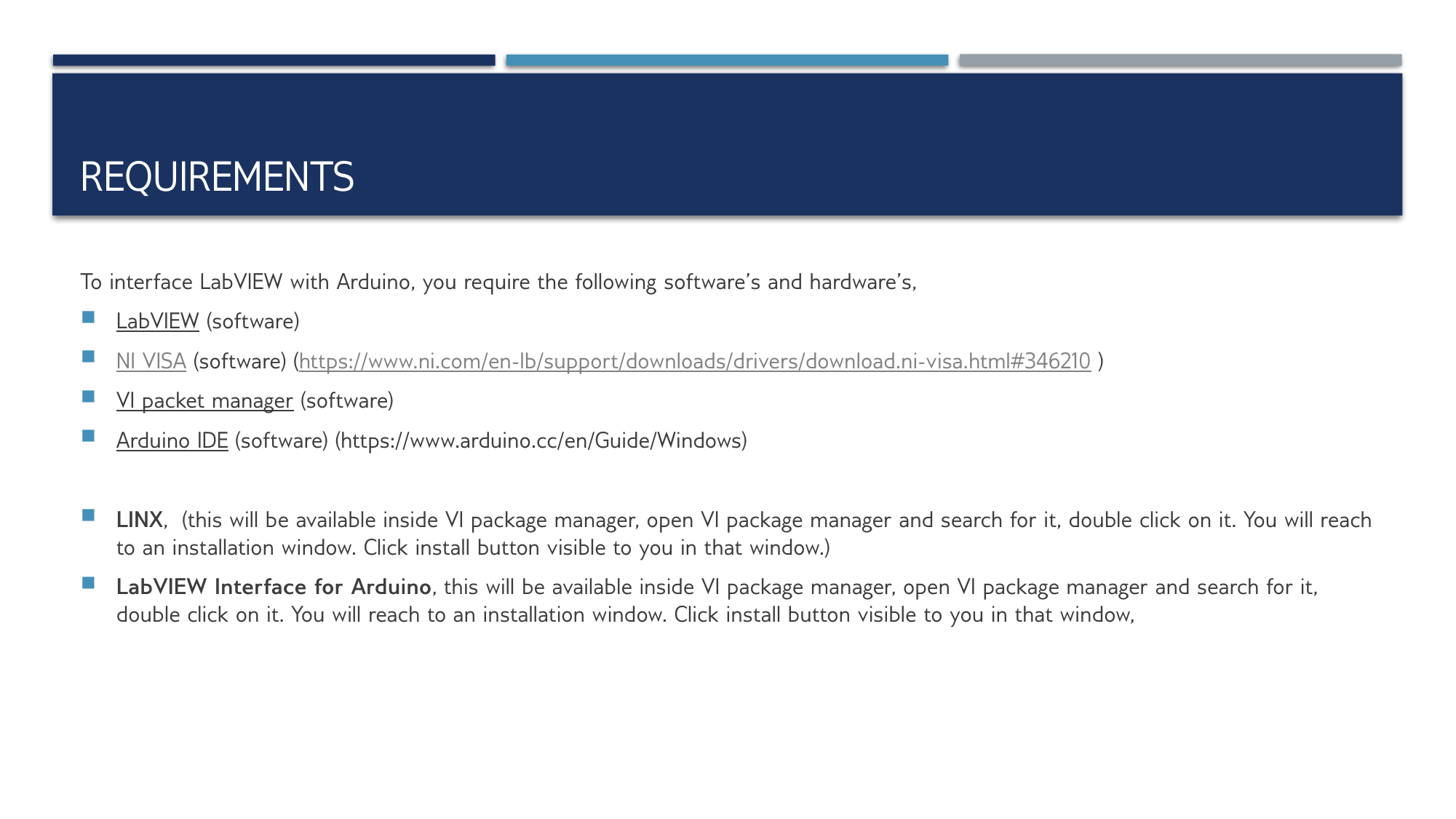

# Requirements
To interface LabVIEW with Arduino, you require the following software’s and hardware’s,
LabVIEW (software)
NI VISA (software) (https://www.ni.com/en-lb/support/downloads/drivers/download.ni-visa.html#346210 )
VI packet manager (software)
Arduino IDE (software) (https://www.arduino.cc/en/Guide/Windows)

LINX,  (this will be available inside VI package manager, open VI package manager and search for it, double click on it. You will reach to an installation window. Click install button visible to you in that window.)
LabVIEW Interface for Arduino, this will be available inside VI package manager, open VI package manager and search for it, double click on it. You will reach to an installation window. Click install button visible to you in that window,